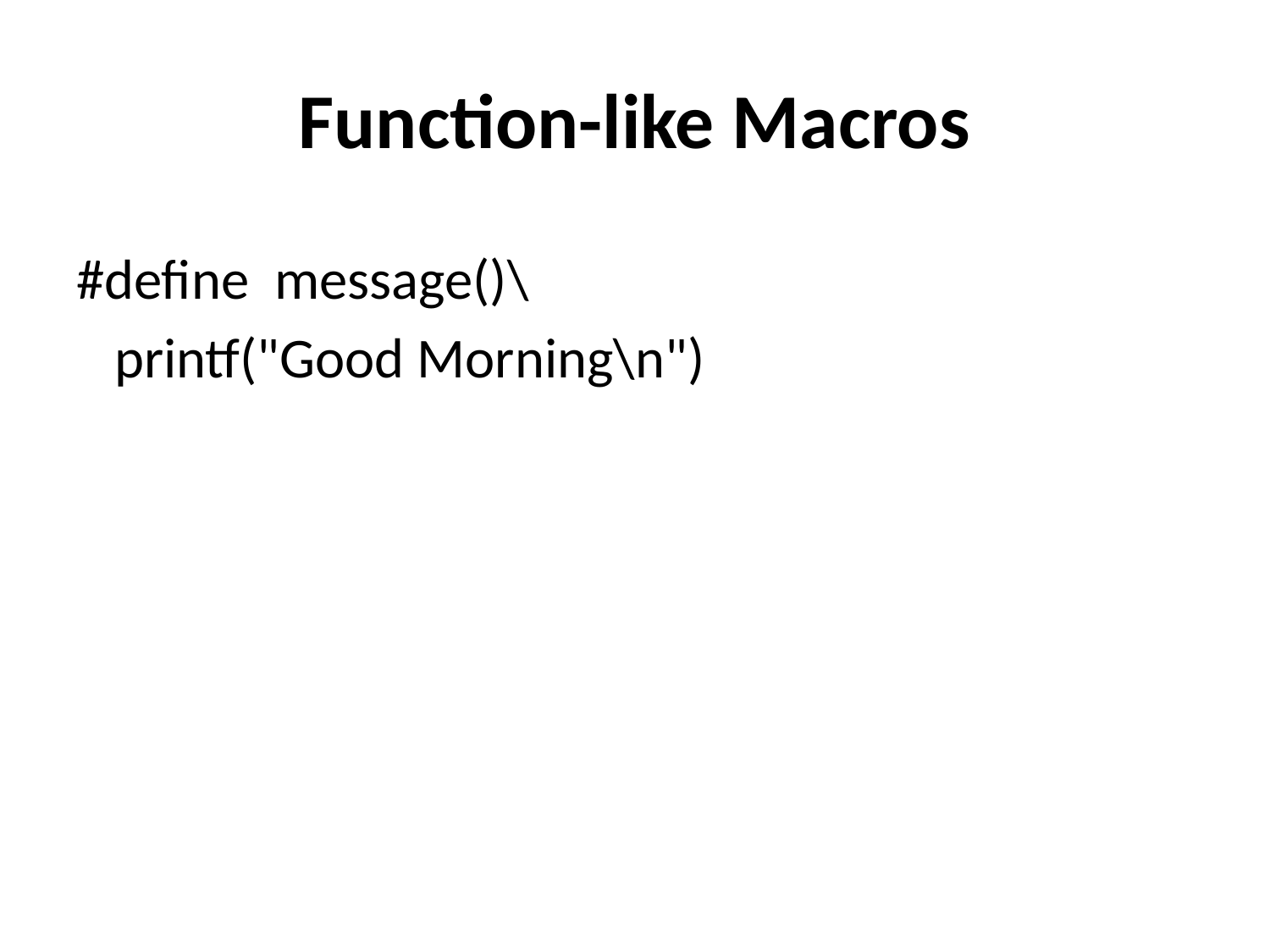

# Function-like Macros
#define  message()\
   printf("Good Morning\n")